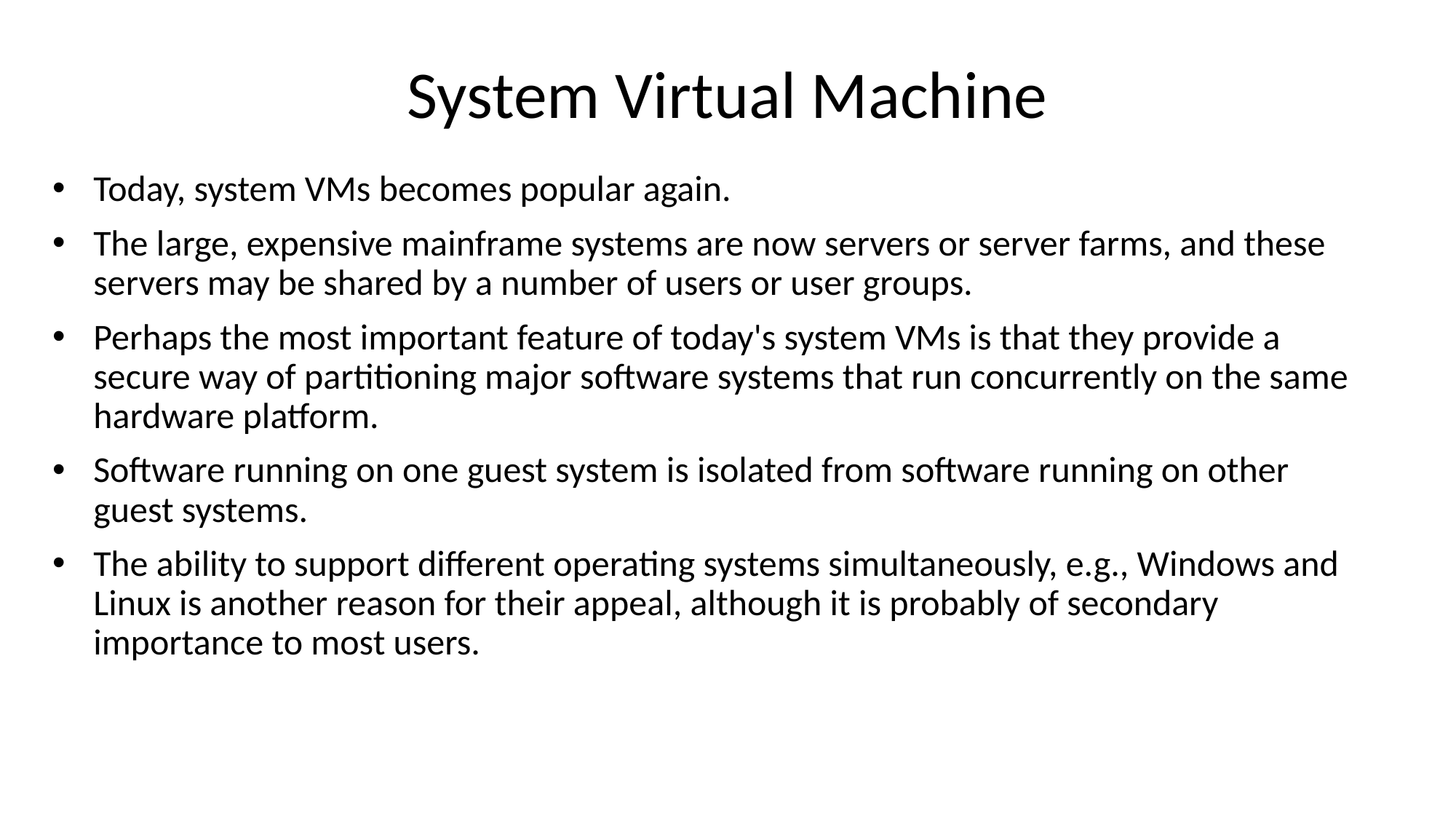

# System Virtual Machine
Today, system VMs becomes popular again.
The large, expensive mainframe systems are now servers or server farms, and these servers may be shared by a number of users or user groups.
Perhaps the most important feature of today's system VMs is that they provide a secure way of partitioning major software systems that run concurrently on the same hardware platform.
Software running on one guest system is isolated from software running on other guest systems.
The ability to support different operating systems simultaneously, e.g., Windows and Linux is another reason for their appeal, although it is probably of secondary importance to most users.